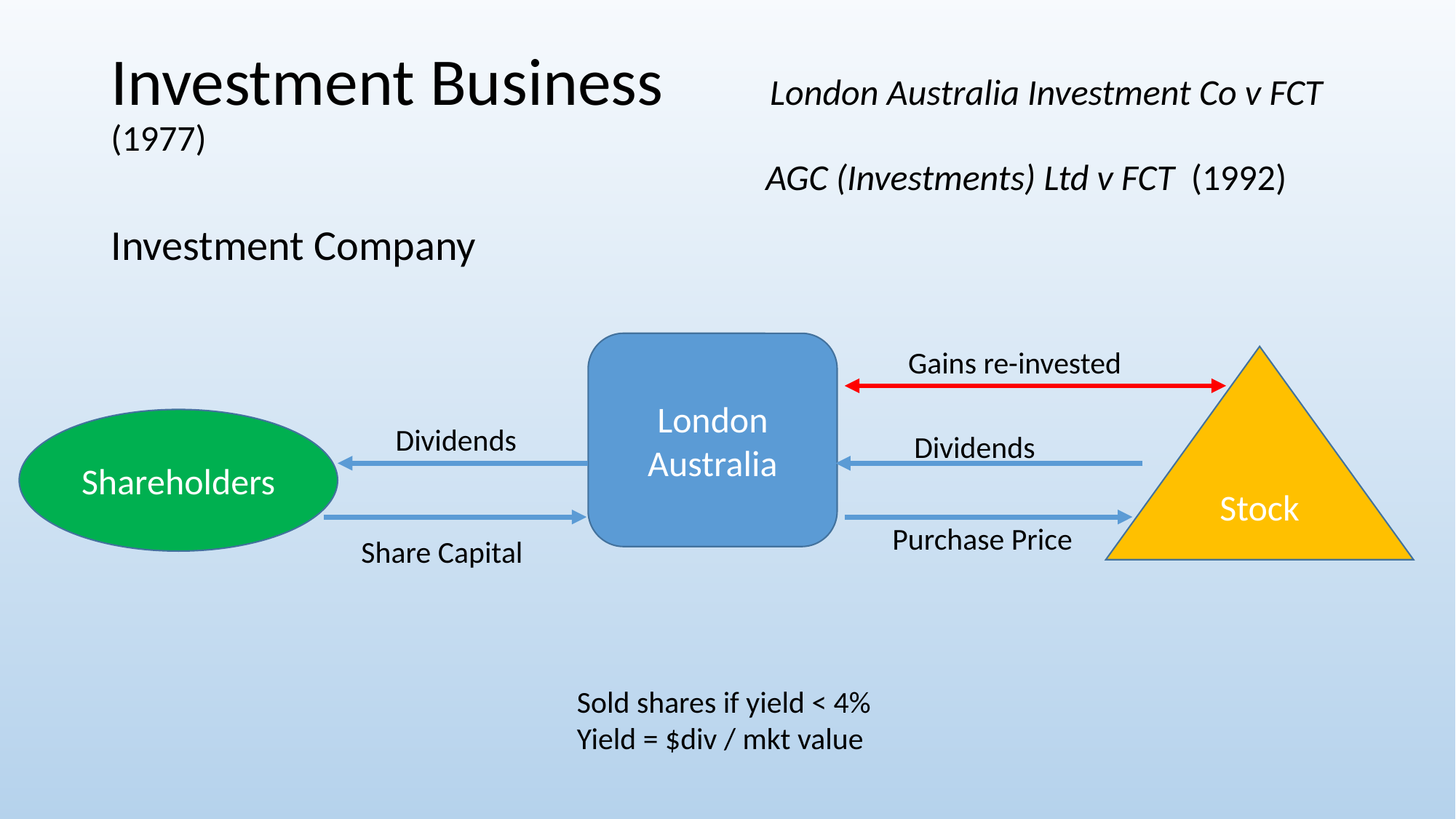

# Investment Business       London Australia Investment Co v FCT  (1977) AGC (Investments) Ltd v FCT  (1992)

Investment Company
London Australia
Gains re-invested
Stock
Shareholders
Dividends
Dividends
Purchase Price
Share Capital
Sold shares if yield < 4%  Yield = $div / mkt value